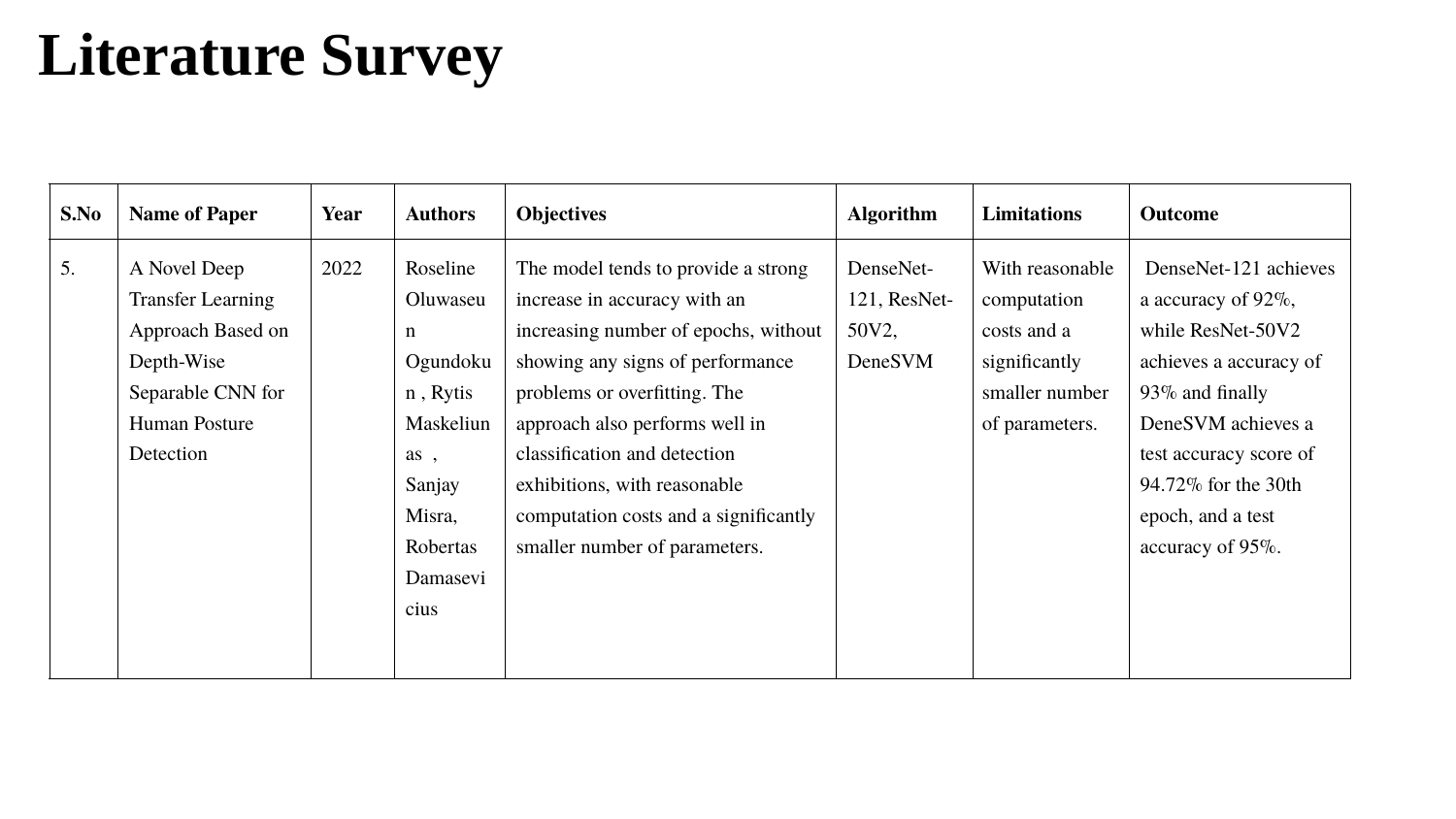

Literature Survey
| S.No | Name of Paper | Year | Authors | Objectives | Algorithm | Limitations | Outcome |
| --- | --- | --- | --- | --- | --- | --- | --- |
| 5. | A Novel Deep Transfer Learning Approach Based on Depth-Wise Separable CNN for Human Posture Detection | 2022 | Roseline Oluwaseun Ogundokun , Rytis Maskeliunas , Sanjay Misra, Robertas Damasevicius | The model tends to provide a strong increase in accuracy with an increasing number of epochs, without showing any signs of performance problems or overfitting. The approach also performs well in classification and detection exhibitions, with reasonable computation costs and a significantly smaller number of parameters. | DenseNet-121, ResNet-50V2, DeneSVM | With reasonable computation costs and a significantly smaller number of parameters. | DenseNet-121 achieves a accuracy of 92%, while ResNet-50V2 achieves a accuracy of 93% and finally DeneSVM achieves a test accuracy score of 94.72% for the 30th epoch, and a test accuracy of 95%. |